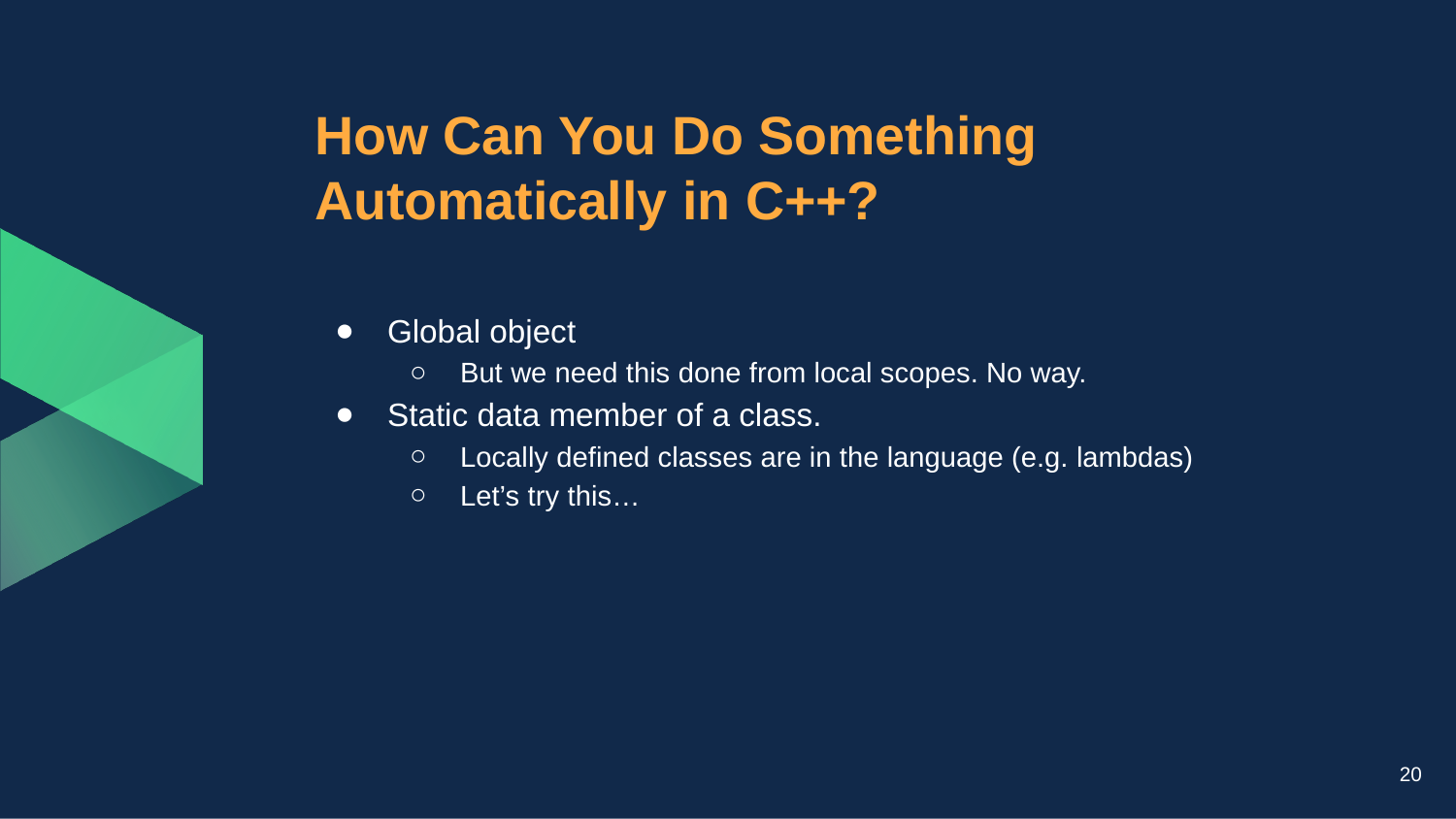

# How Can You Do Something Automatically in C++?
Global object
But we need this done from local scopes. No way.
Static data member of a class.
Locally defined classes are in the language (e.g. lambdas)
Let’s try this…
20